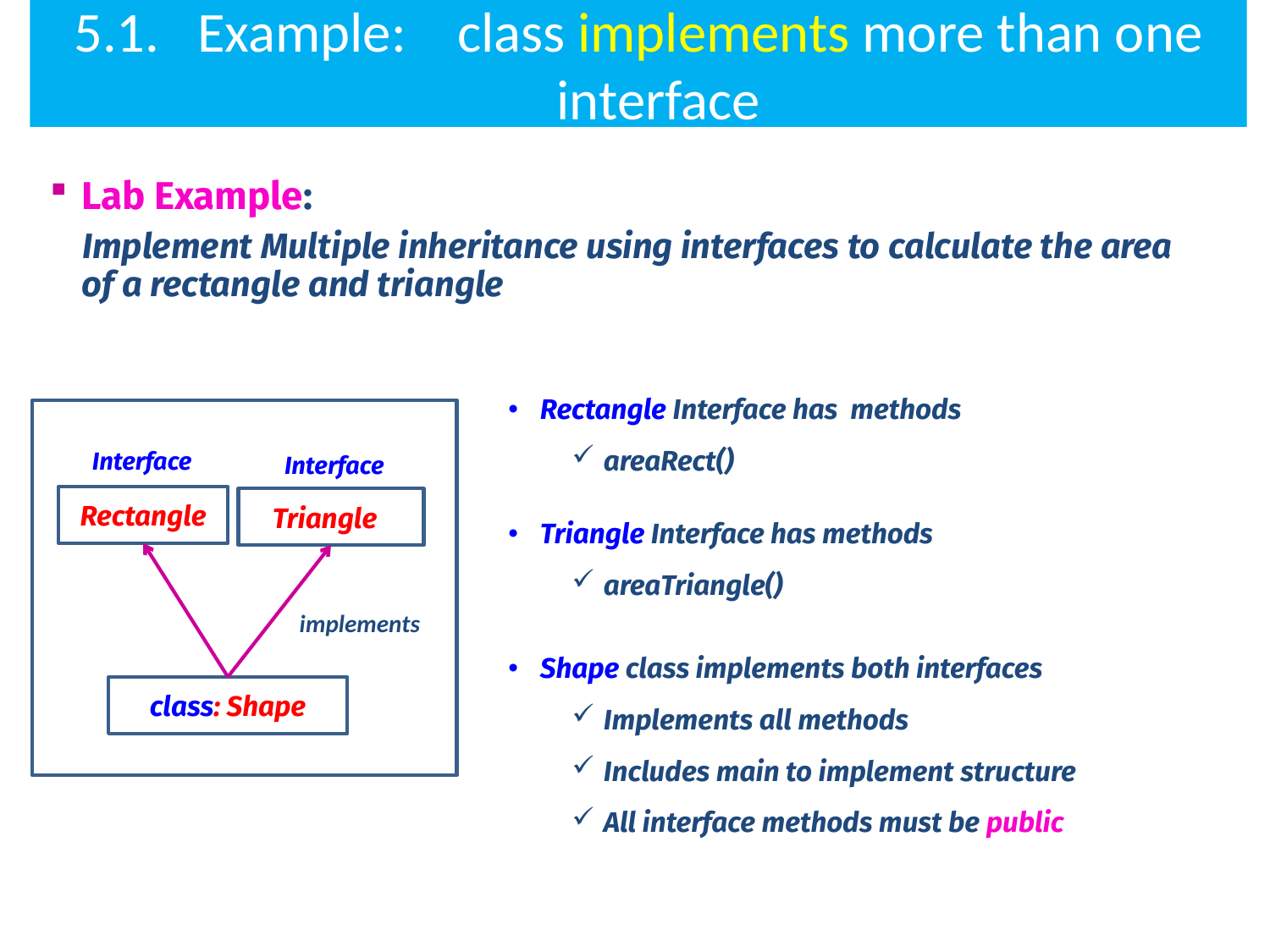

# 5.1.   Example:    class implements more than one interface
Lab Example:
Implement Multiple inheritance using interfaces to calculate the area of a rectangle and triangle
Rectangle Interface has  methods
areaRect()
Triangle Interface has methods
areaTriangle()
Shape class implements both interfaces
Implements all methods
Includes main to implement structure
All interface methods must be public

Interface
Interface
Rectangle
Triangle
class: Shape
implements